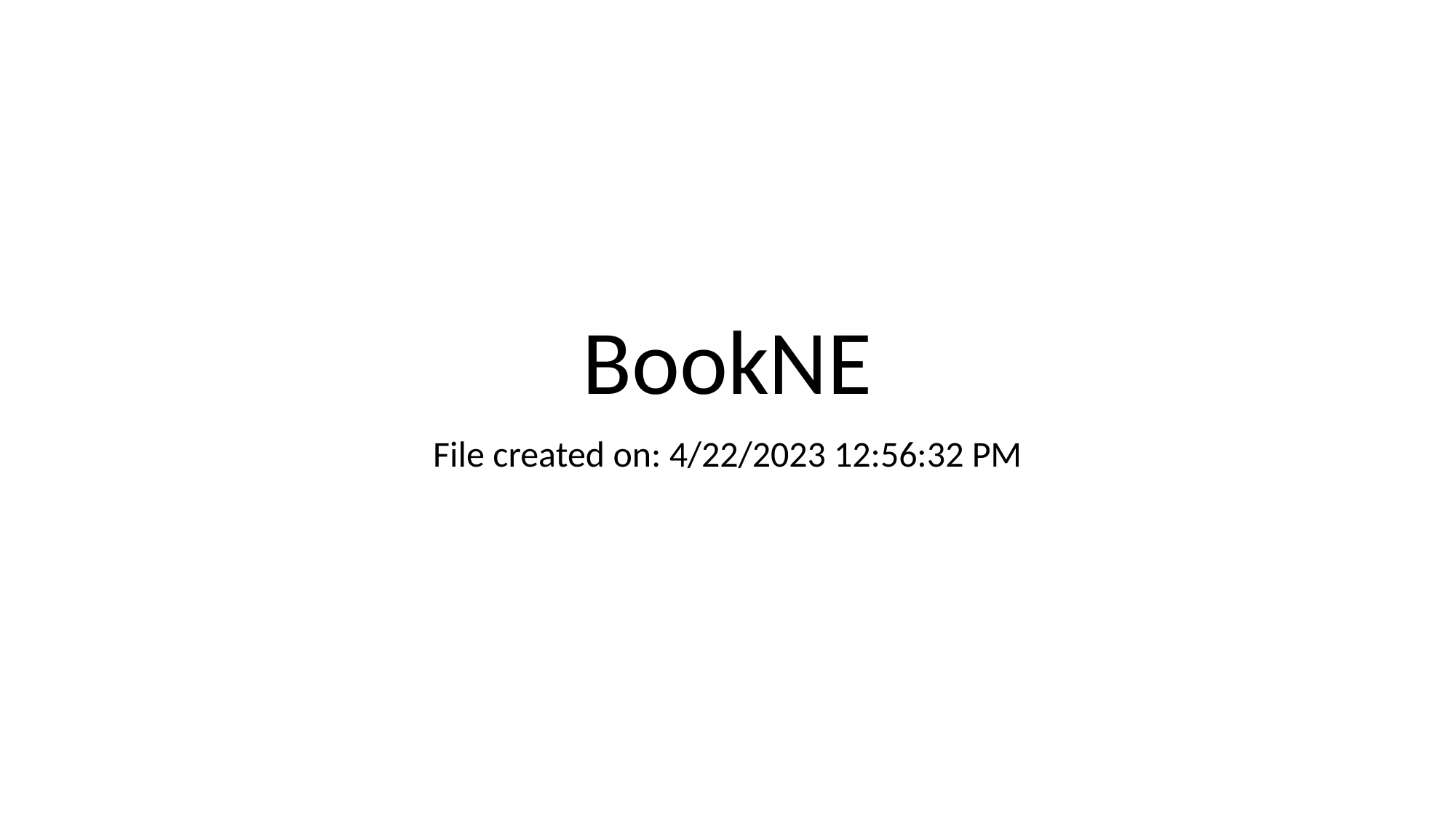

# BookNE
File created on: 4/22/2023 12:56:32 PM